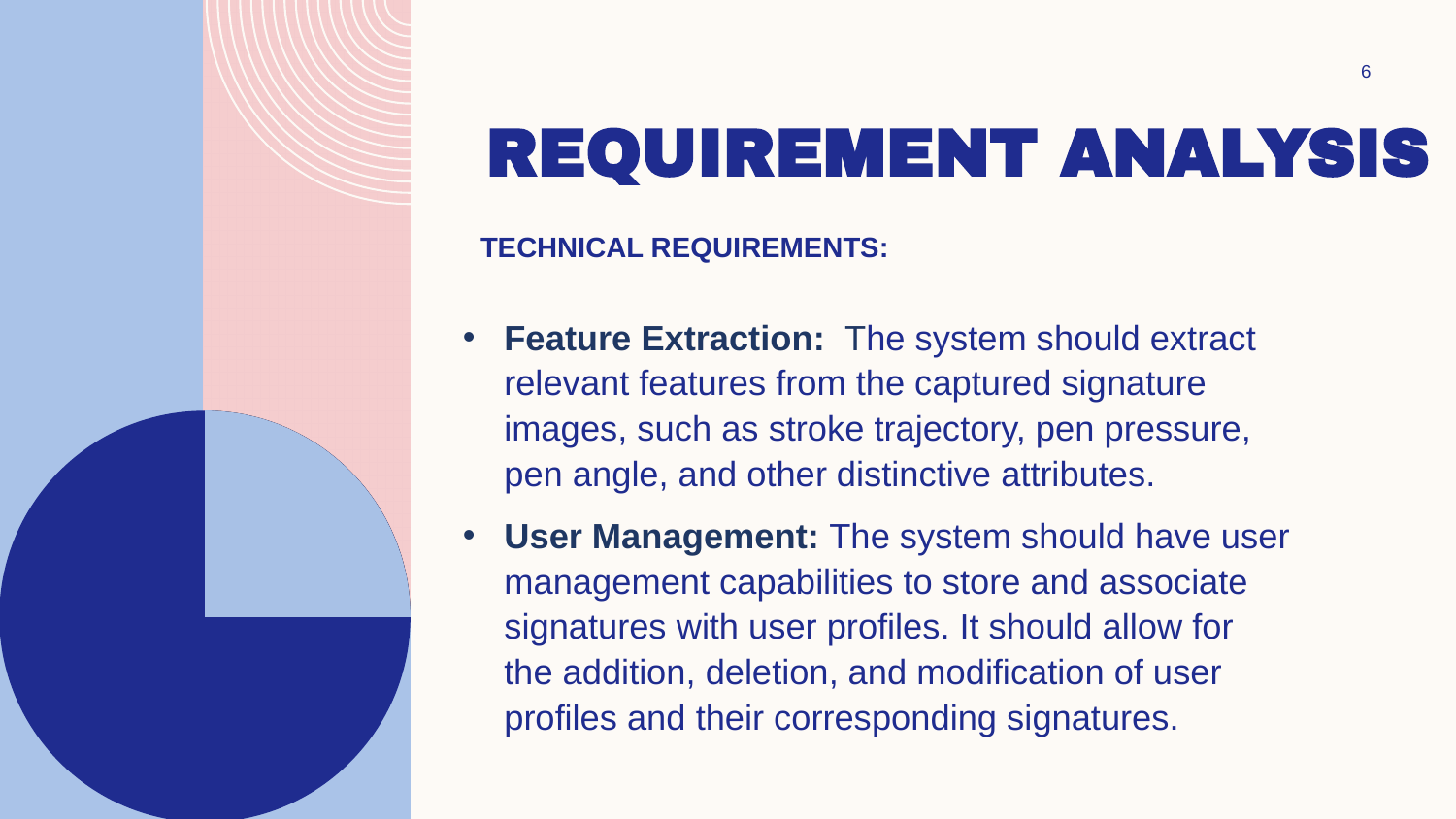

6
# REQUIREMENT ANALYSIS
TECHNICAL REQUIREMENTS:
Feature Extraction:  The system should extract relevant features from the captured signature images, such as stroke trajectory, pen pressure, pen angle, and other distinctive attributes.
User Management: The system should have user management capabilities to store and associate signatures with user profiles. It should allow for the addition, deletion, and modification of user profiles and their corresponding signatures.